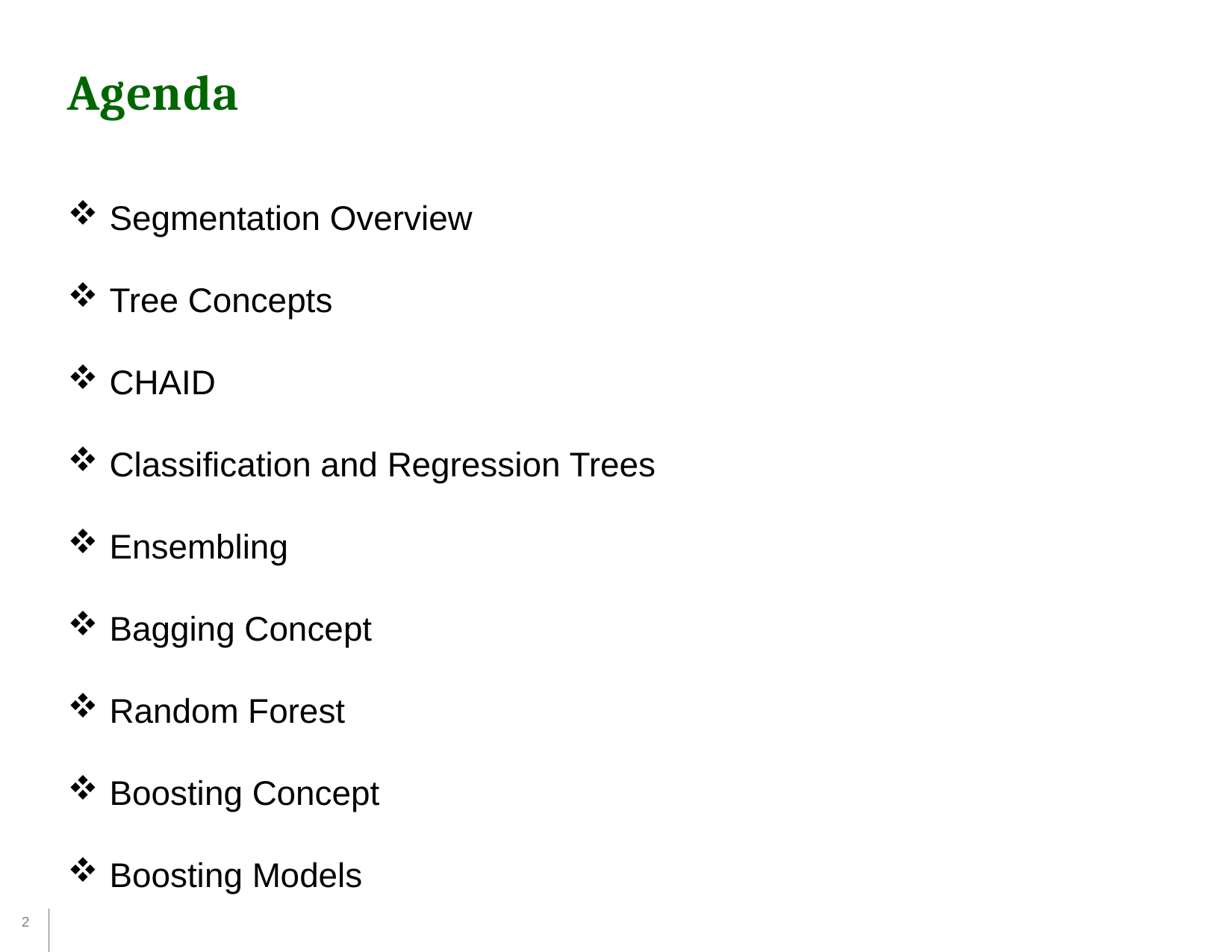

Agenda
Segmentation Overview
Tree Concepts
CHAID
Classification and Regression Trees
Ensembling
Bagging Concept
Random Forest
Boosting Concept
Boosting Models